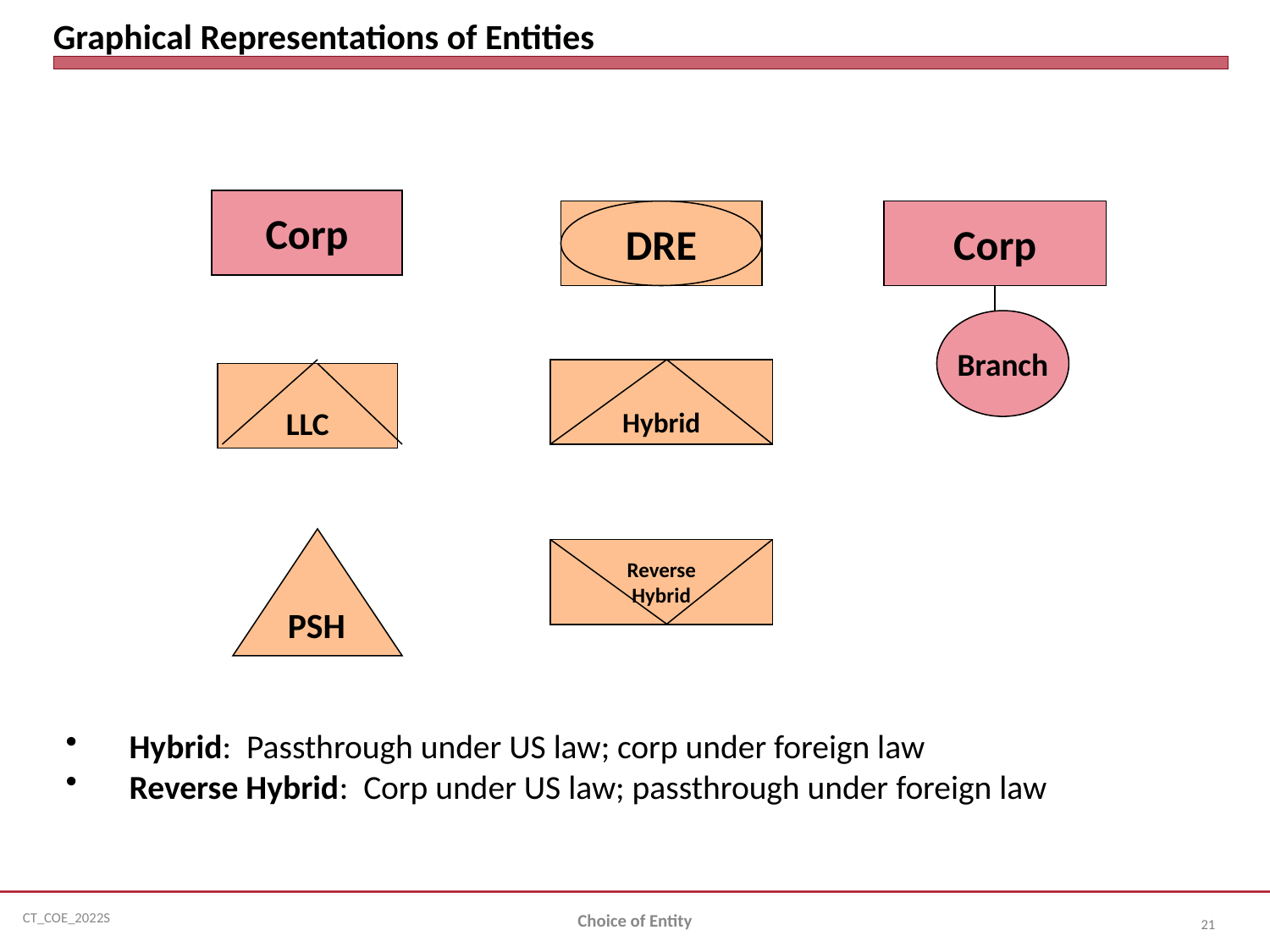

# Graphical Representations of Entities
Corp

DRE
Corp
Branch

Hybrid

LLC

PSH

Reverse
Hybrid

Hybrid:  Passthrough under US law; corp under foreign law
Reverse Hybrid:  Corp under US law; passthrough under foreign law
Choice of Entity
21